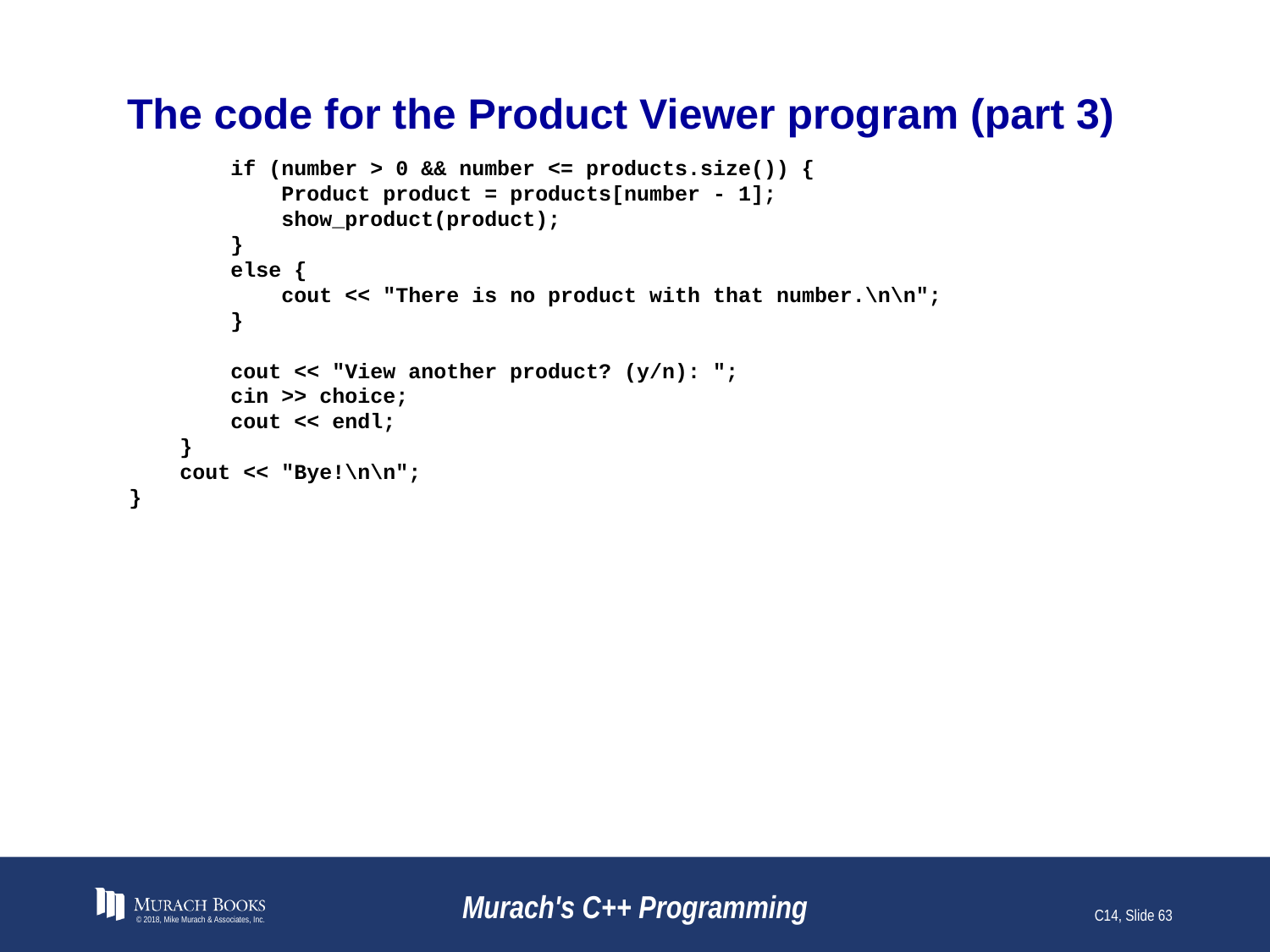

# The code for the Product Viewer program (part 3)
        if (number > 0 && number <= products.size()) {
            Product product = products[number - 1];
            show_product(product);
        }
        else {
            cout << "There is no product with that number.\n\n";
        }

        cout << "View another product? (y/n): ";
        cin >> choice;
        cout << endl;
    }
    cout << "Bye!\n\n";
}
© 2018, Mike Murach & Associates, Inc.
Murach's C++ Programming

C14, Slide 63